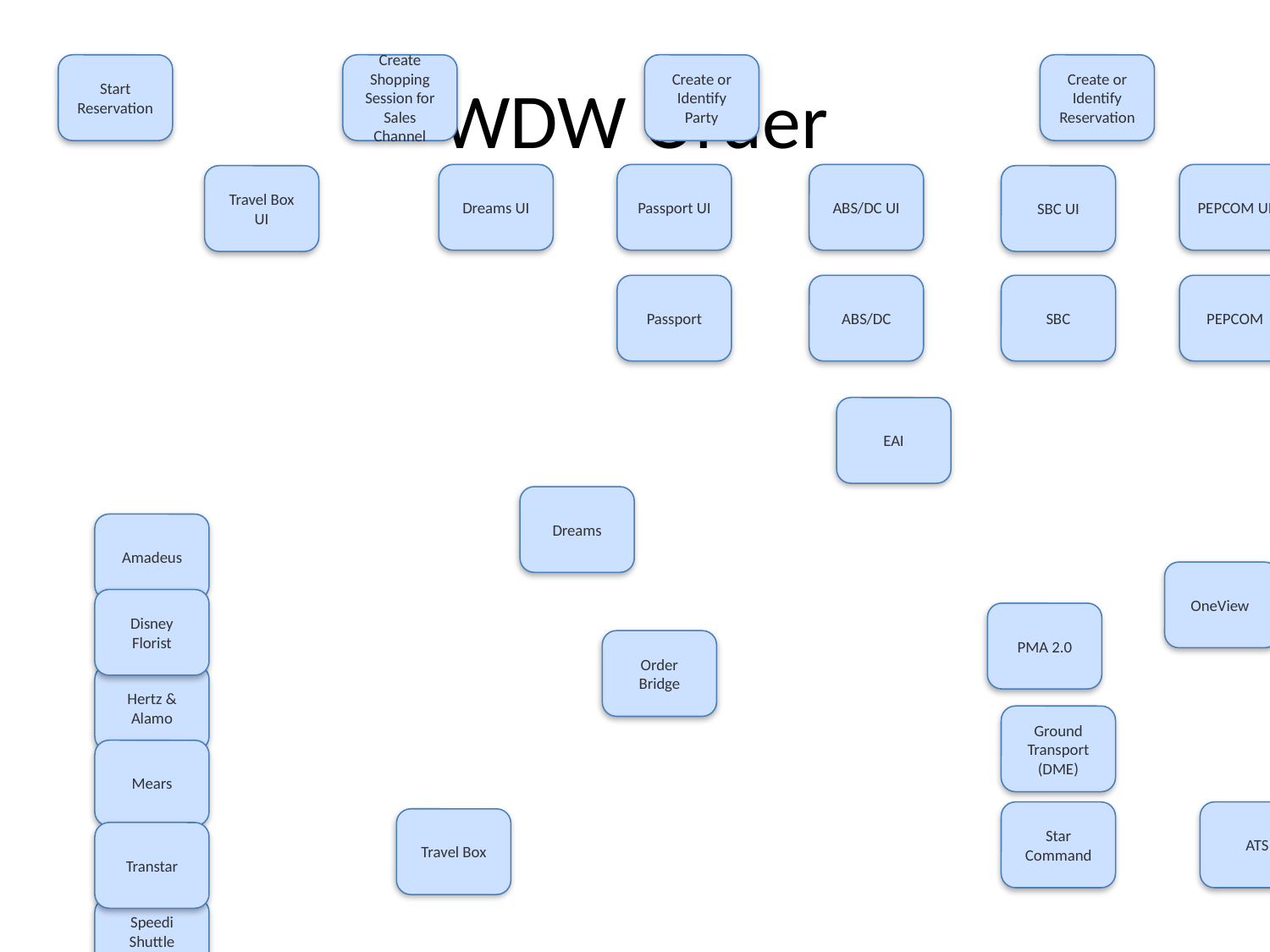

# WDW Order
Start Reservation
Create Shopping Session for Sales Channel
Create or Identify Party
Create or Identify Reservation
Complete Start Reservation
Dreams UI
Passport UI
ABS/DC UI
PEPCOM UI
Travel Box UI
SBC UI
Passport
ABS/DC
SBC
PEPCOM
EAI
Segment Services
Dreams
Amadeus
OneView
Disney Florist
PMA 2.0
Order Bridge
Hertz & Alamo
Ground Transport (DME)
Mears
Star Command
ATS
Travel Box
Transtar
Speedi Shuttle (Aulani)
Reservation
Sales Order
Inventory
Sales Channel
Trade Partner
Guest